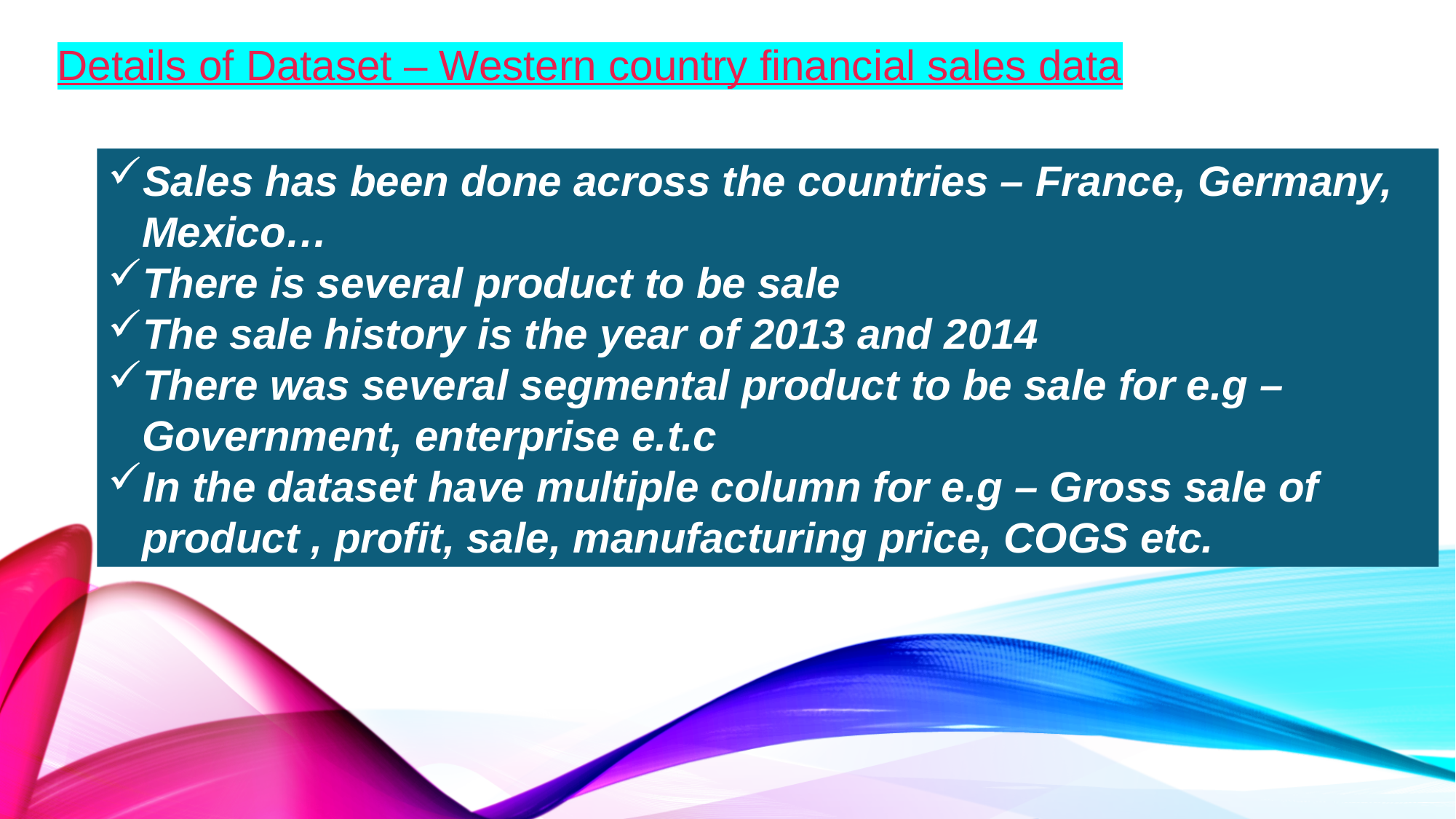

Details of Dataset – Western country financial sales data
Sales has been done across the countries – France, Germany, Mexico…
There is several product to be sale
The sale history is the year of 2013 and 2014
There was several segmental product to be sale for e.g – Government, enterprise e.t.c
In the dataset have multiple column for e.g – Gross sale of product , profit, sale, manufacturing price, COGS etc.